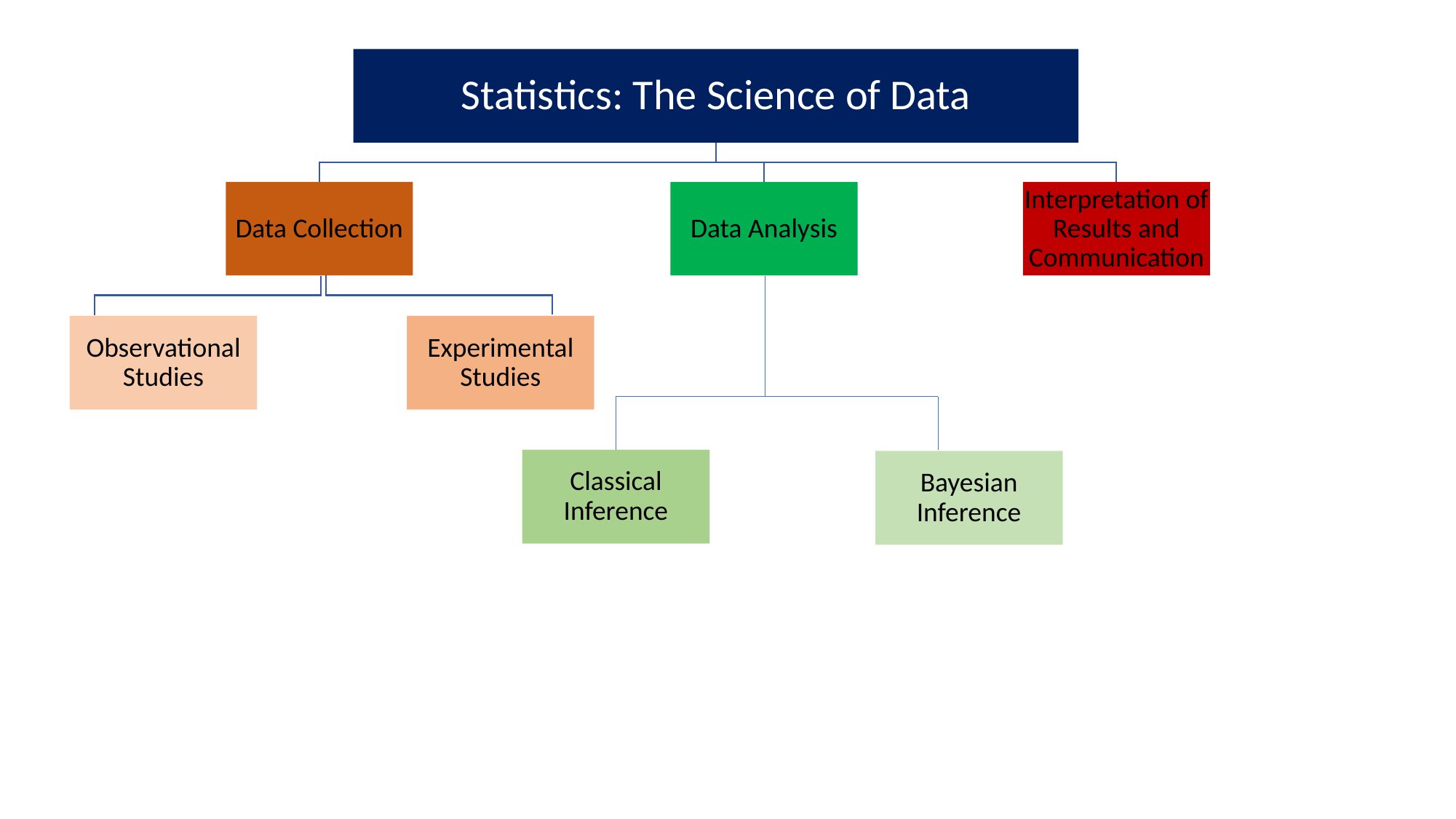

Statistics: The Science of Data
Data Collection
Data Analysis
Interpretation of Results and Communication

Observational Studies

Experimental Studies

Classical Inference

Bayesian Inference